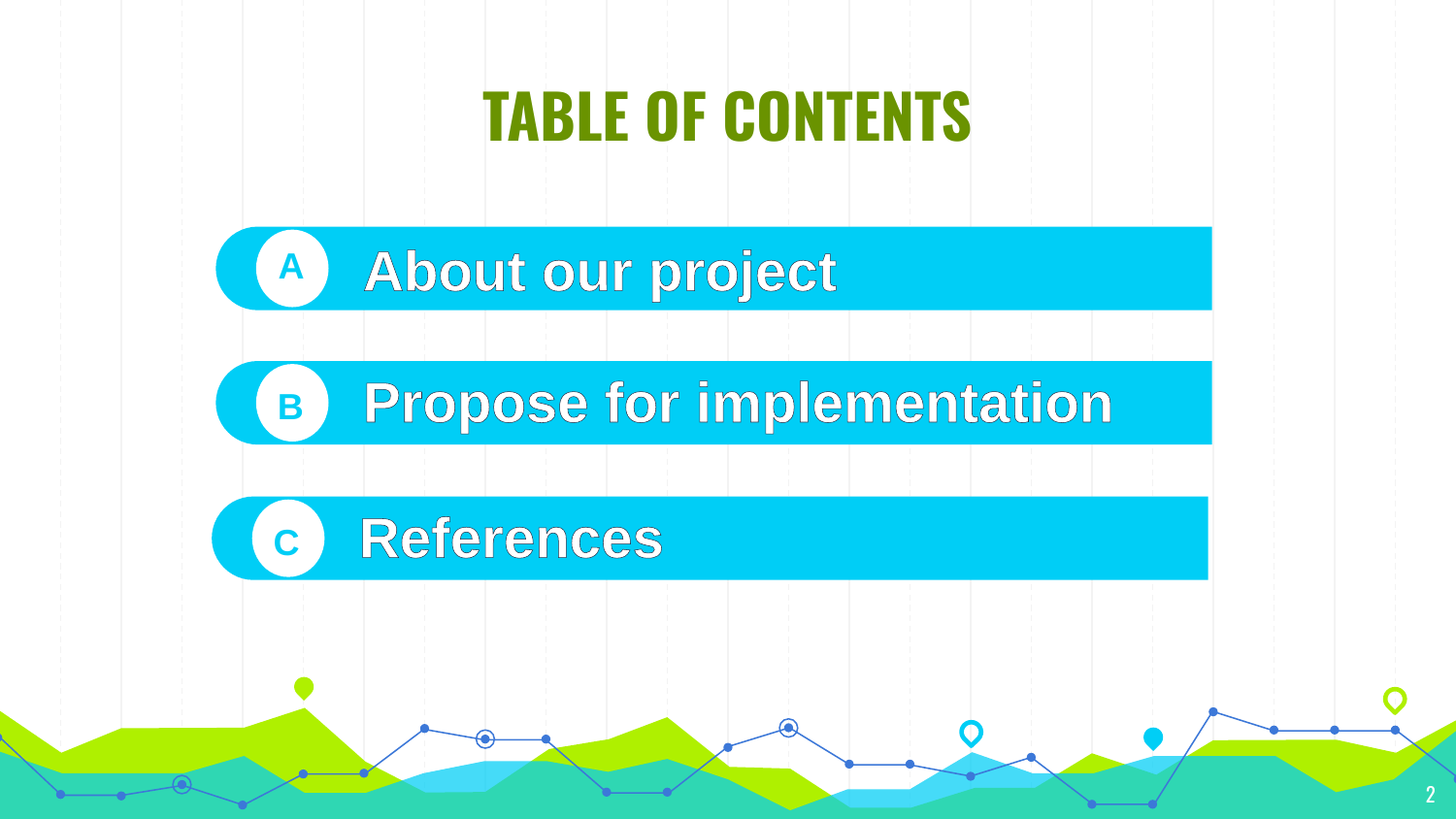

# TABLE OF CONTENTS

About our project
A

Propose for implementation
B

References
C
2